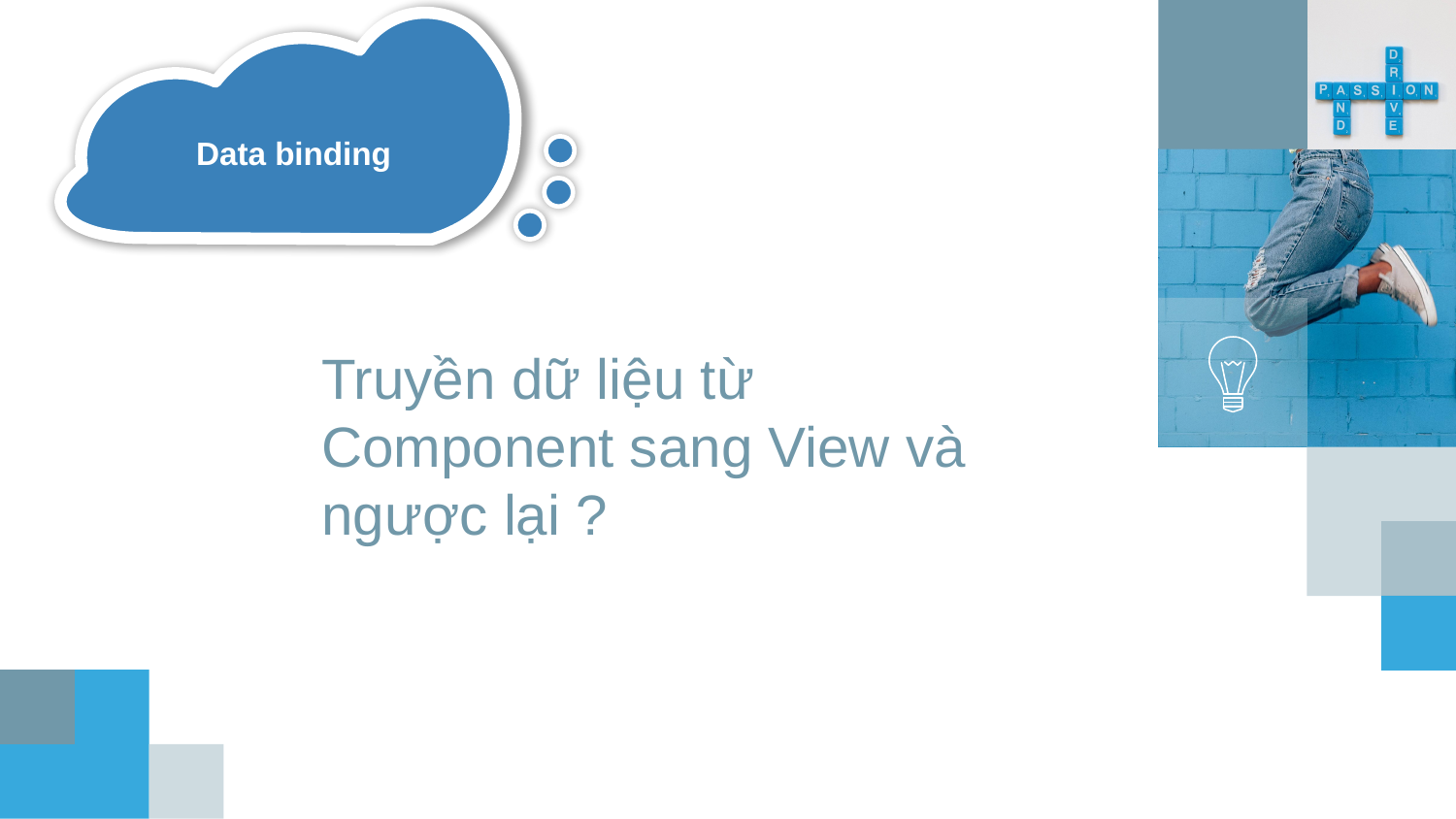

D
Data binding

Truyền dữ liệu từ Component sang View và ngược lại ?